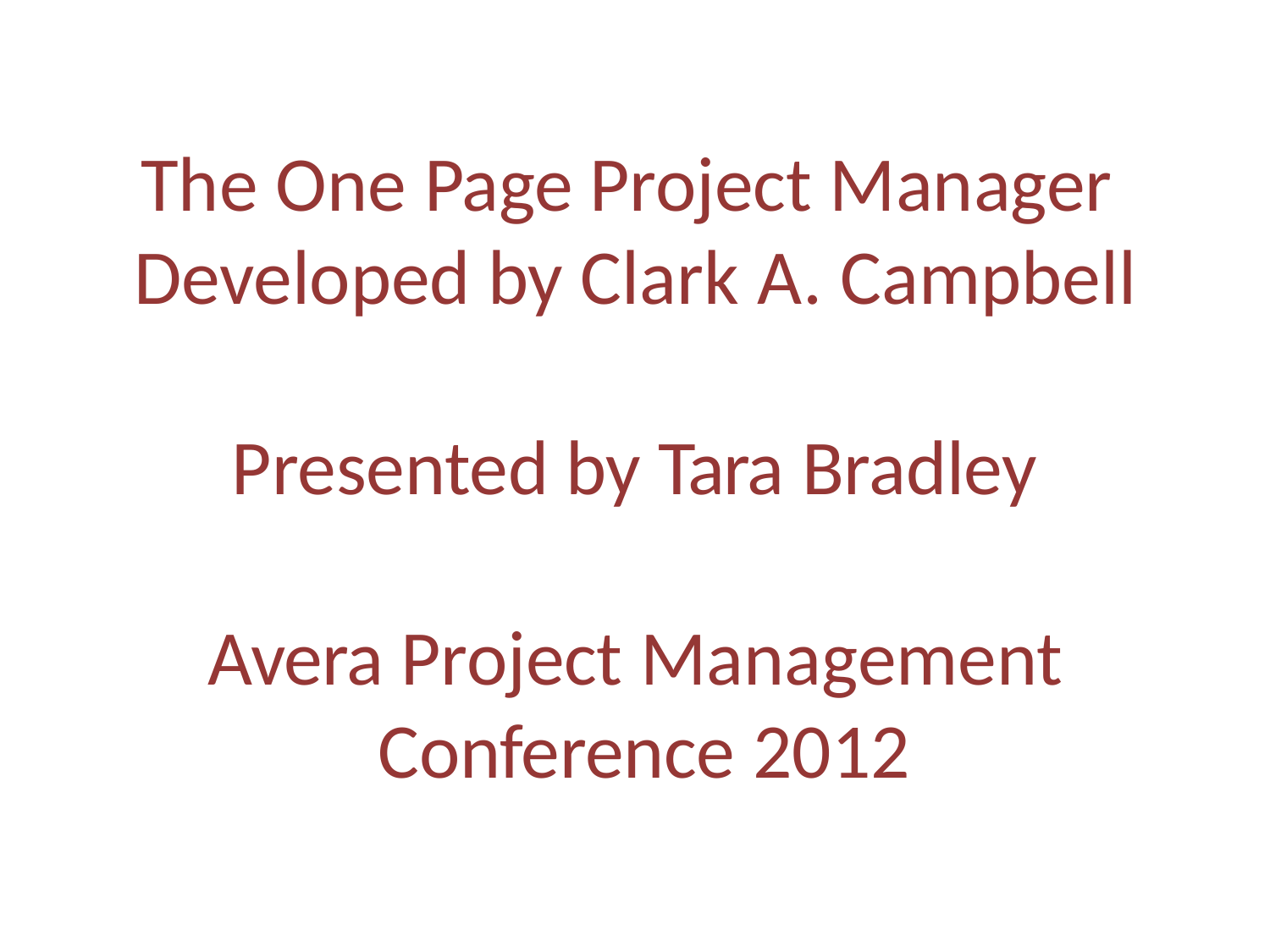

The One Page Project Manager  Developed by Clark A. Campbell

Presented by Tara Bradley

Avera Project Management  Conference 2012